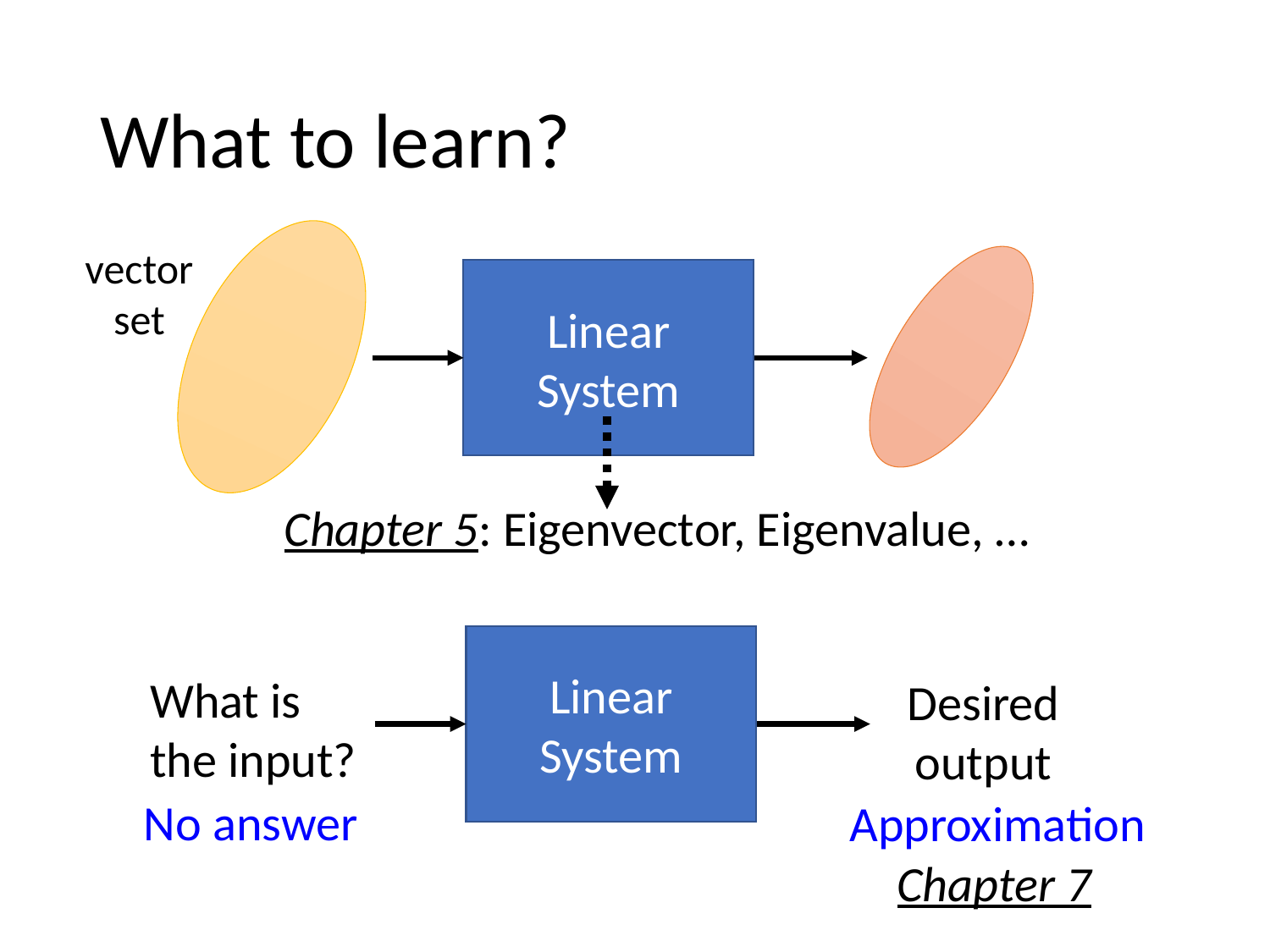

# What to learn?

vector set
Linear
System
Chapter 5: Eigenvector, Eigenvalue, …
Linear
System
What is the input?
Desired output
No answer
Approximation
Chapter 7